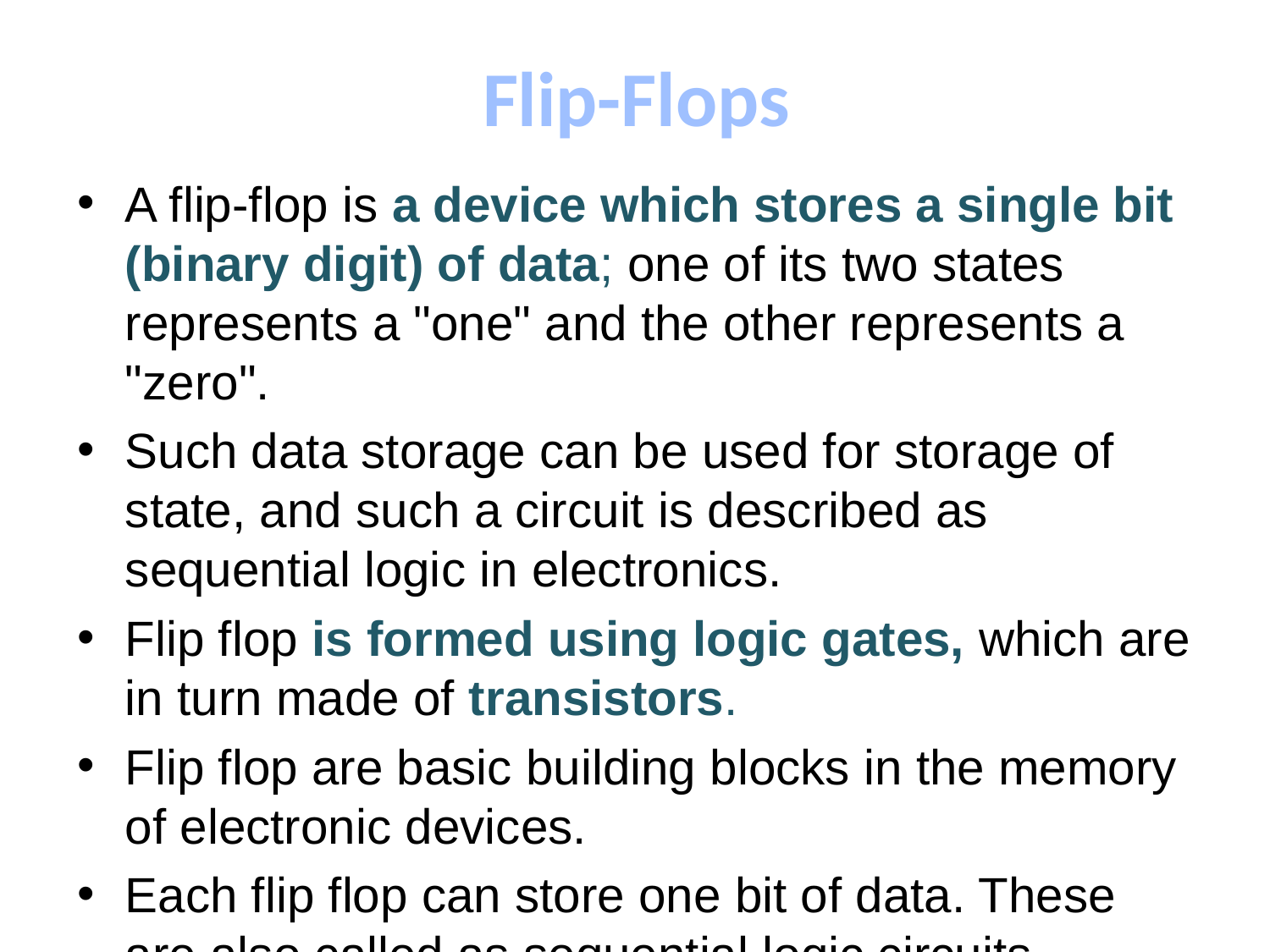

# Flip-Flops
A flip-flop is a device which stores a single bit (binary digit) of data; one of its two states represents a "one" and the other represents a "zero".
Such data storage can be used for storage of state, and such a circuit is described as sequential logic in electronics.
Flip flop is formed using logic gates, which are in turn made of transistors.
Flip flop are basic building blocks in the memory of electronic devices.
Each flip flop can store one bit of data. These are also called as sequential logic circuits